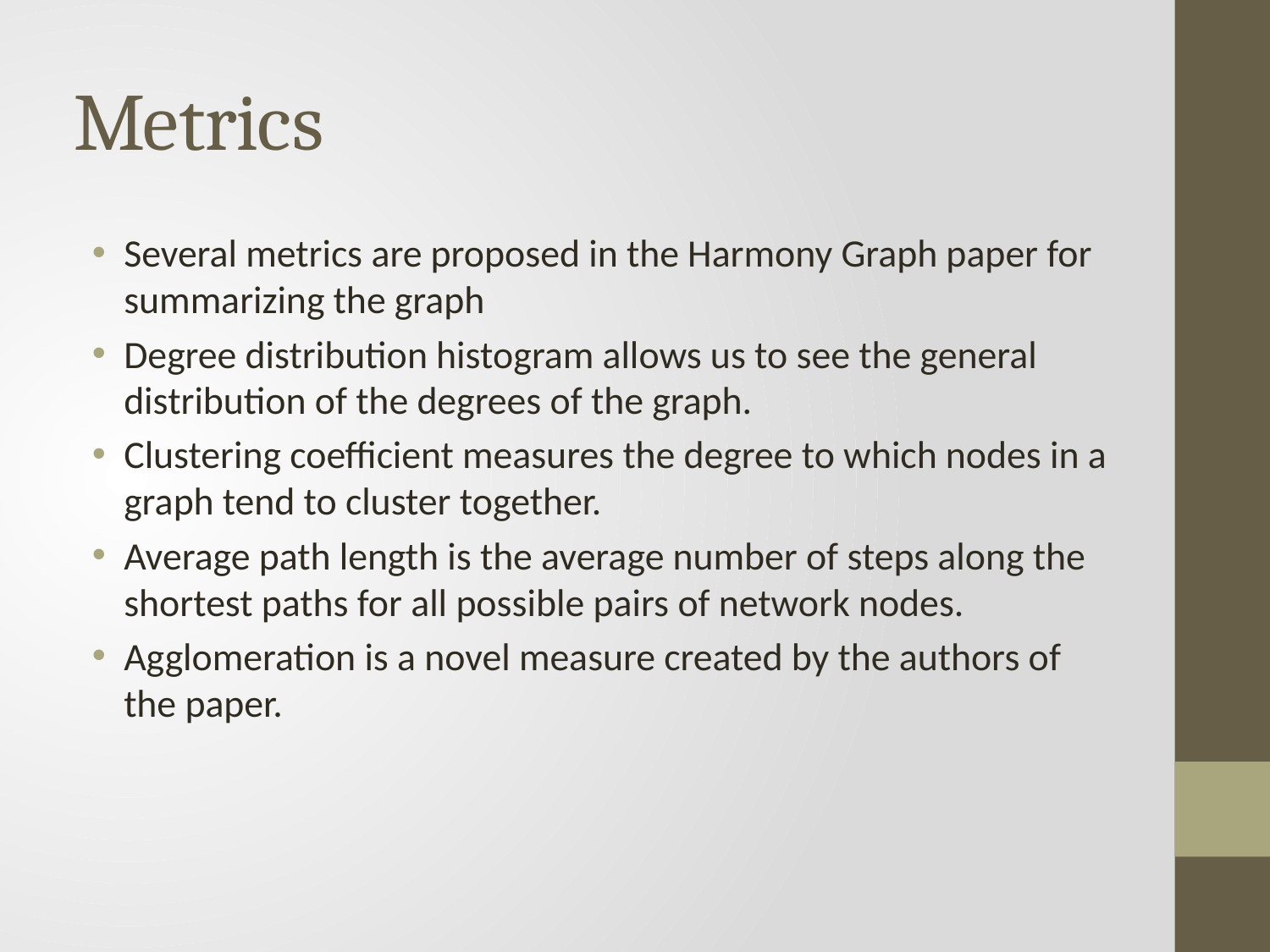

# Metrics
Several metrics are proposed in the Harmony Graph paper for summarizing the graph
Degree distribution histogram allows us to see the general distribution of the degrees of the graph.
Clustering coefficient measures the degree to which nodes in a graph tend to cluster together.
Average path length is the average number of steps along the shortest paths for all possible pairs of network nodes.
Agglomeration is a novel measure created by the authors of the paper.